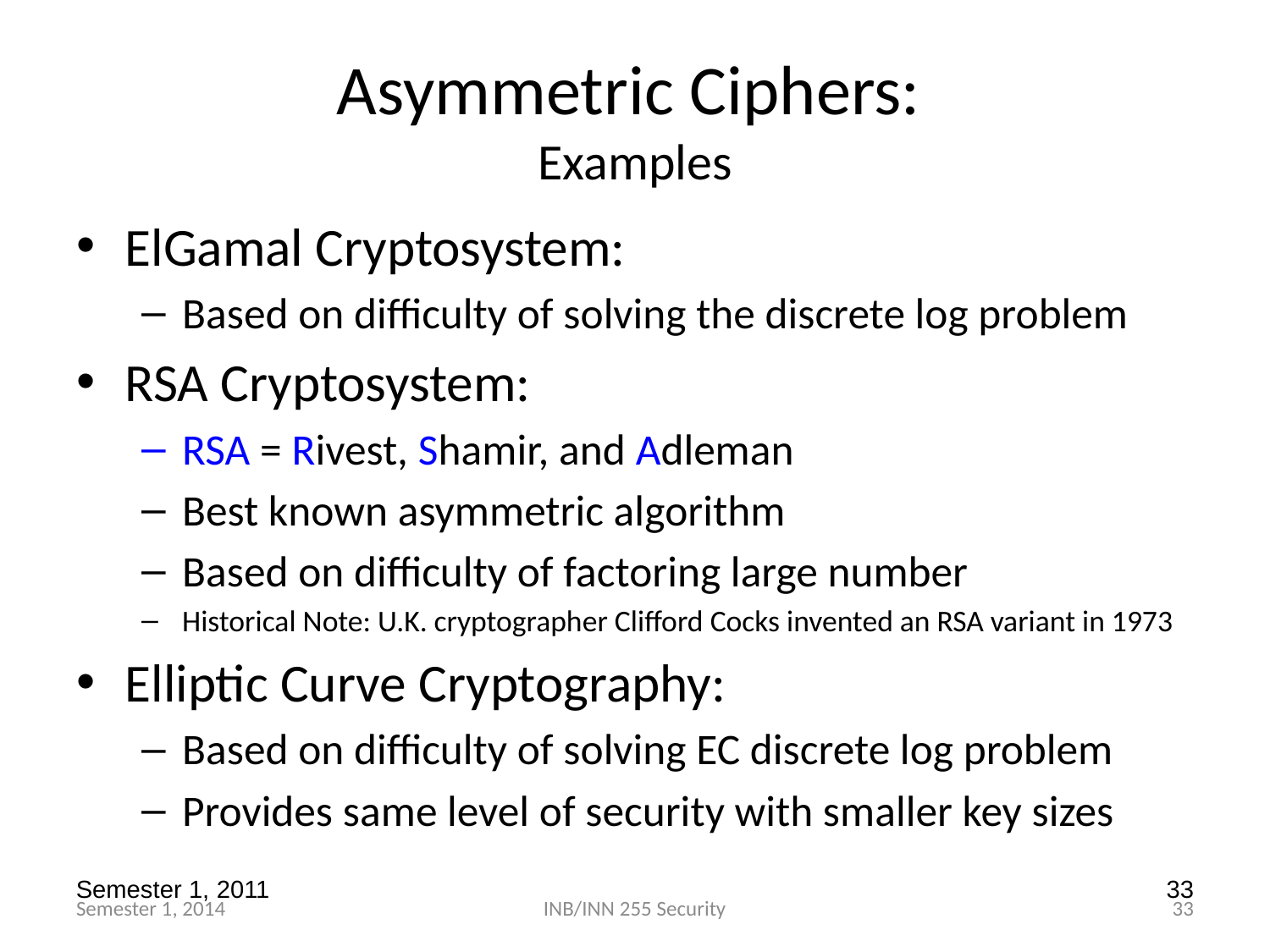

Asymmetric Ciphers:
Examples
ElGamal Cryptosystem:
Based on difficulty of solving the discrete log problem
RSA Cryptosystem:
RSA = Rivest, Shamir, and Adleman
Best known asymmetric algorithm
Based on difficulty of factoring large number
Historical Note: U.K. cryptographer Clifford Cocks invented an RSA variant in 1973
Elliptic Curve Cryptography:
Based on difficulty of solving EC discrete log problem
Provides same level of security with smaller key sizes
Semester 1, 2011

33
Semester 1, 2014
INB/INN 255 Security
33